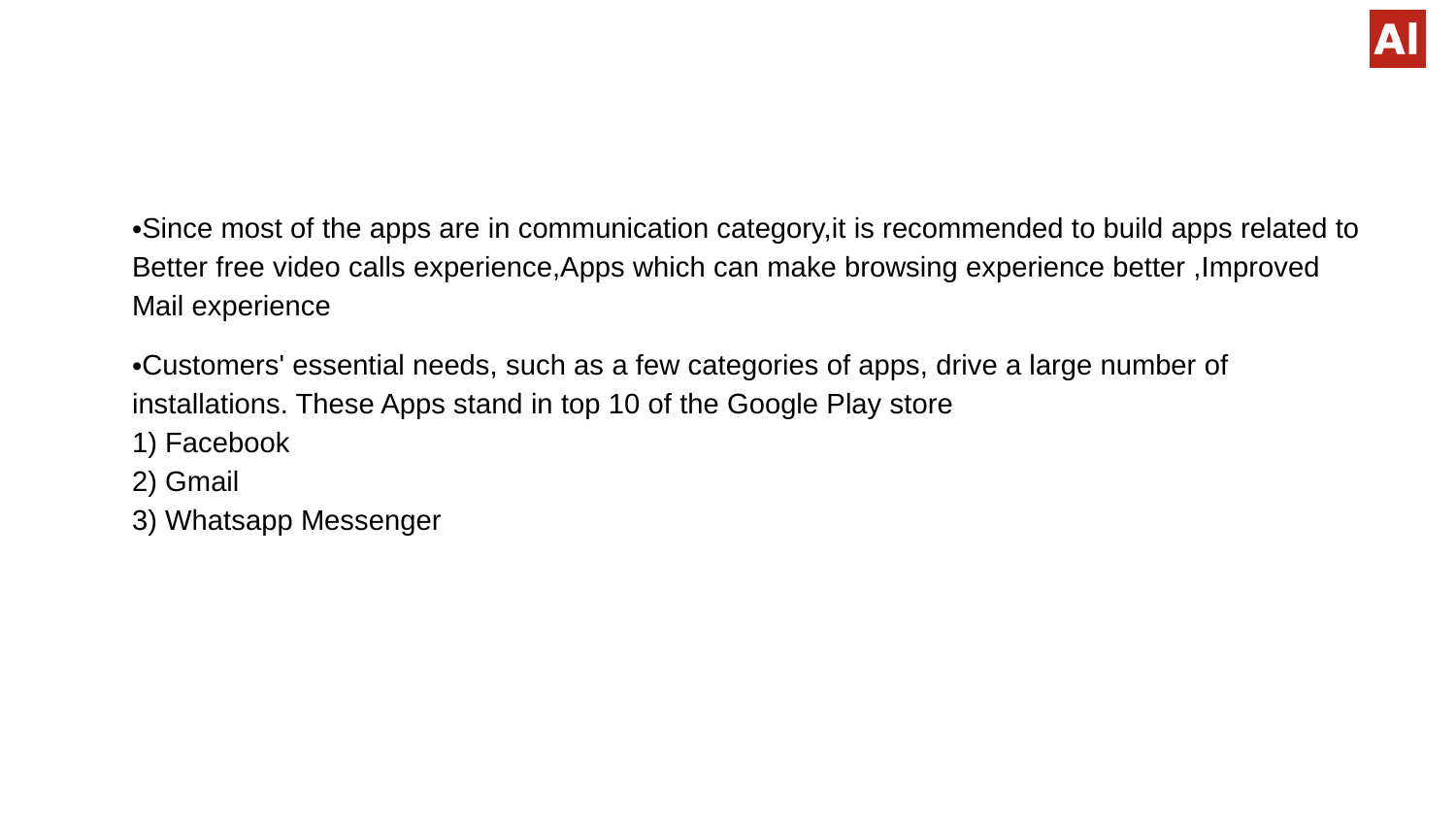

Since most of the apps are in communication category,it is recommended to build apps related to Better free video calls experience,Apps which can make browsing experience better ,Improved Mail experience
Customers' essential needs, such as a few categories of apps, drive a large number of installations. These Apps stand in top 10 of the Google Play store 
1) Facebook 
2) Gmail 
3) Whatsapp Messenger